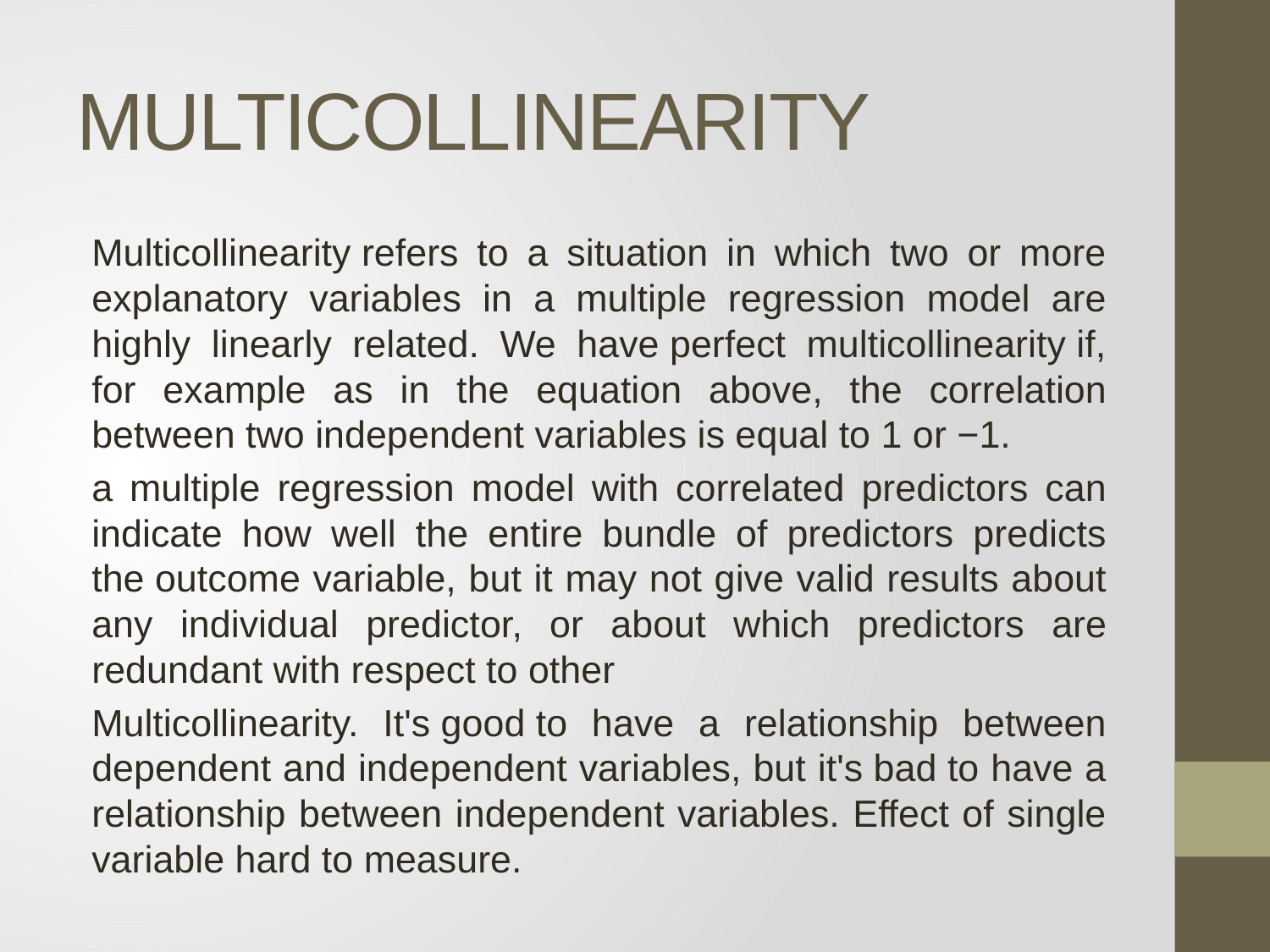

# MULTICOLLINEARITY
Multicollinearity refers to a situation in which two or more explanatory variables in a multiple regression model are highly linearly related. We have perfect multicollinearity if, for example as in the equation above, the correlation between two independent variables is equal to 1 or −1.
a multiple regression model with correlated predictors can indicate how well the entire bundle of predictors predicts the outcome variable, but it may not give valid results about any individual predictor, or about which predictors are redundant with respect to other
Multicollinearity. It's good to have a relationship between dependent and independent variables, but it's bad to have a relationship between independent variables. Effect of single variable hard to measure.